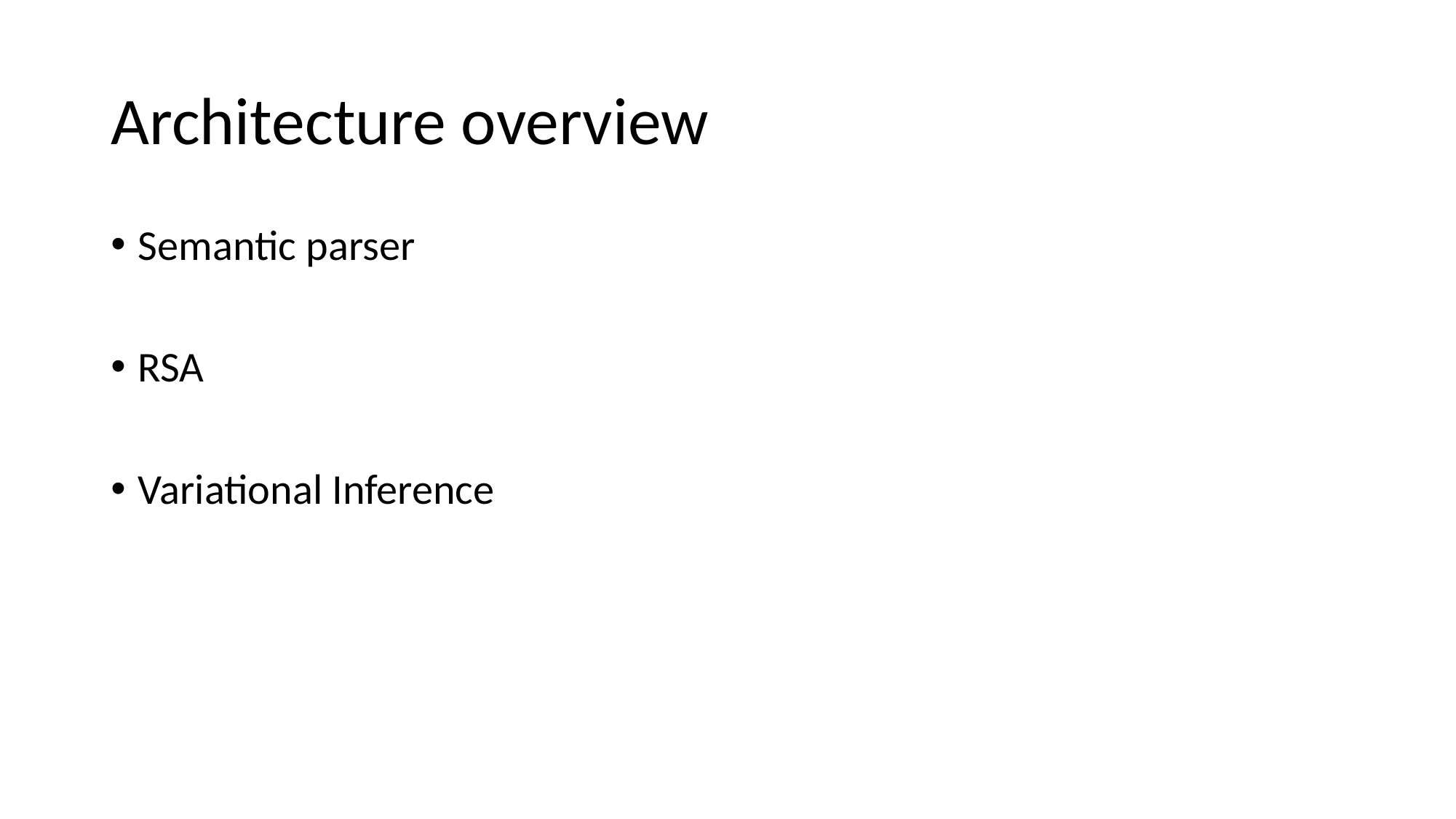

# Architecture overview
Semantic parser

RSA

Variational Inference